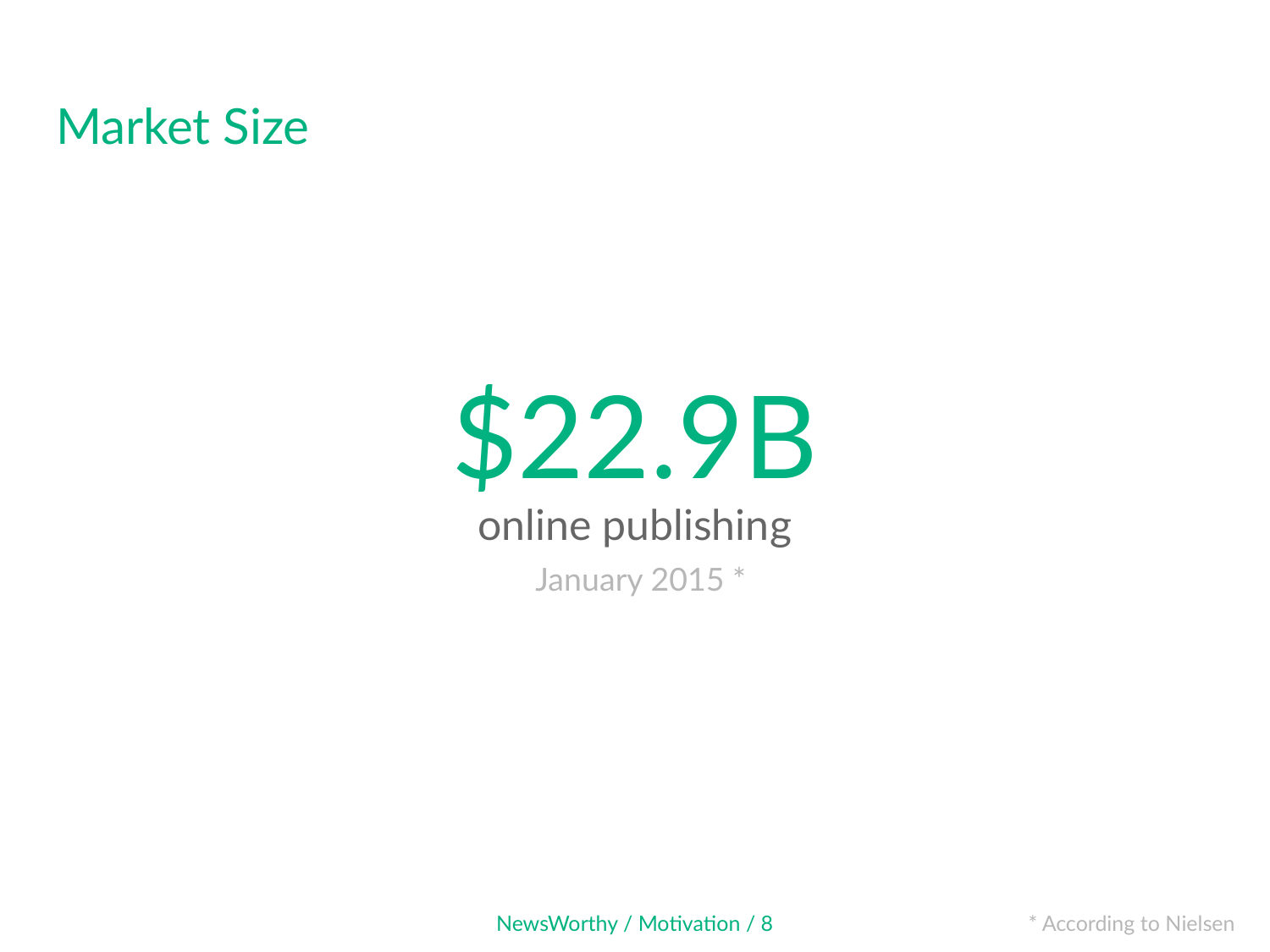

Market Size
$22.9B
online publishing
January 2015 *
NewsWorthy / Motivation / 8
* According to Nielsen